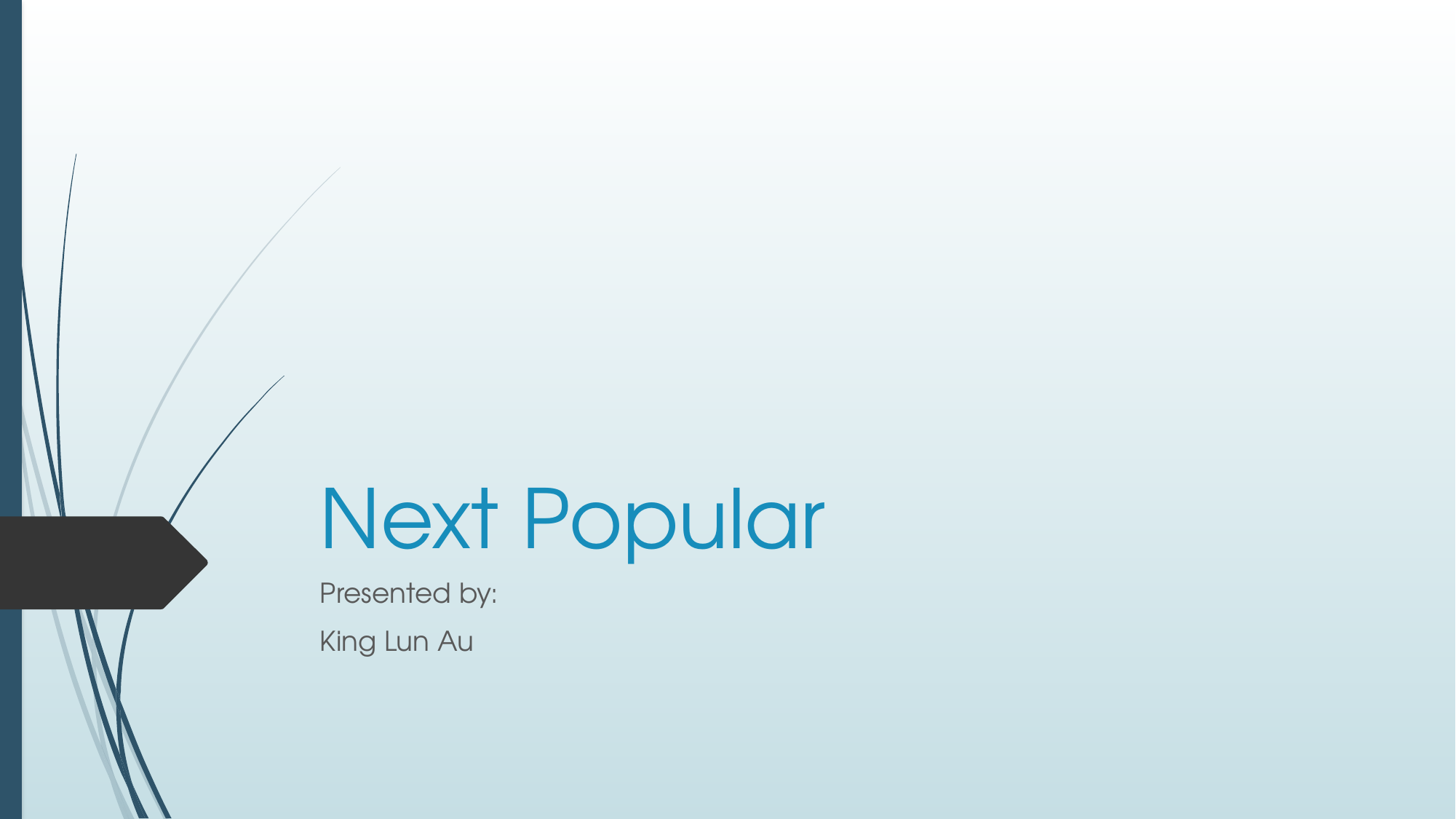

# Next Popular
Presented by:
King Lun Au